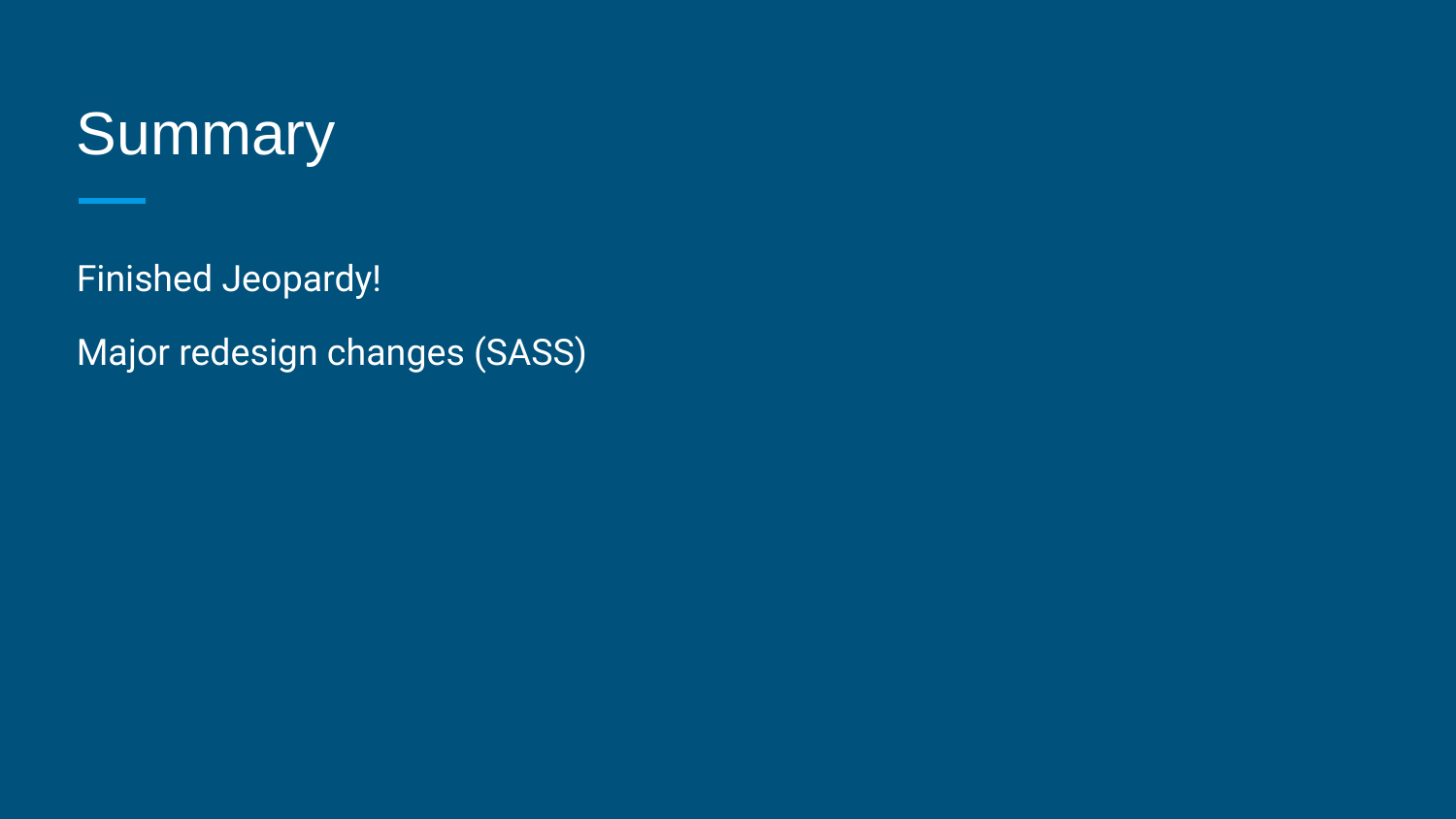

# Summary
Finished Jeopardy!
Major redesign changes (SASS)